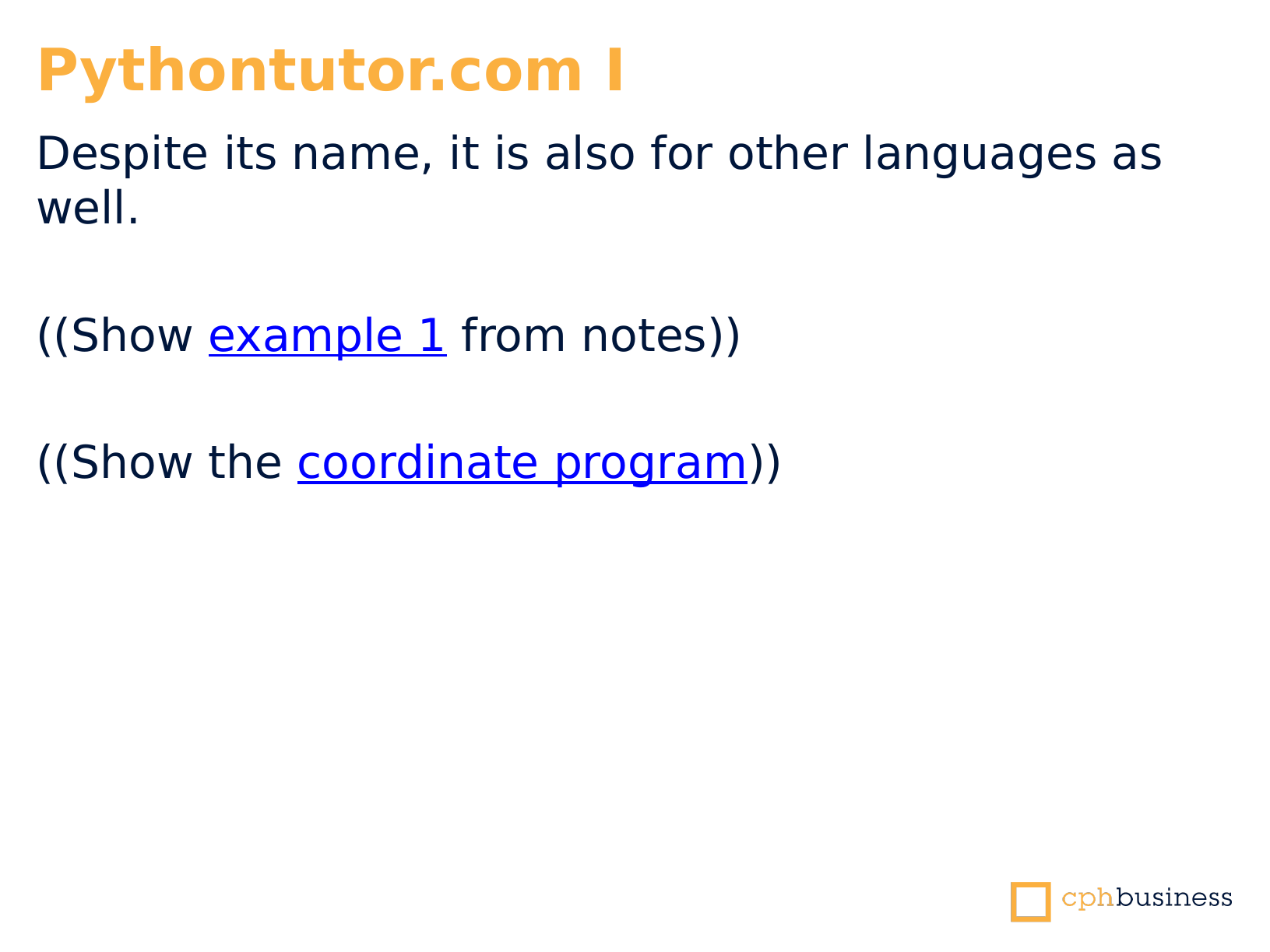

Pythontutor.com I
Despite its name, it is also for other languages as well.

((Show example 1 from notes))

((Show the coordinate program))